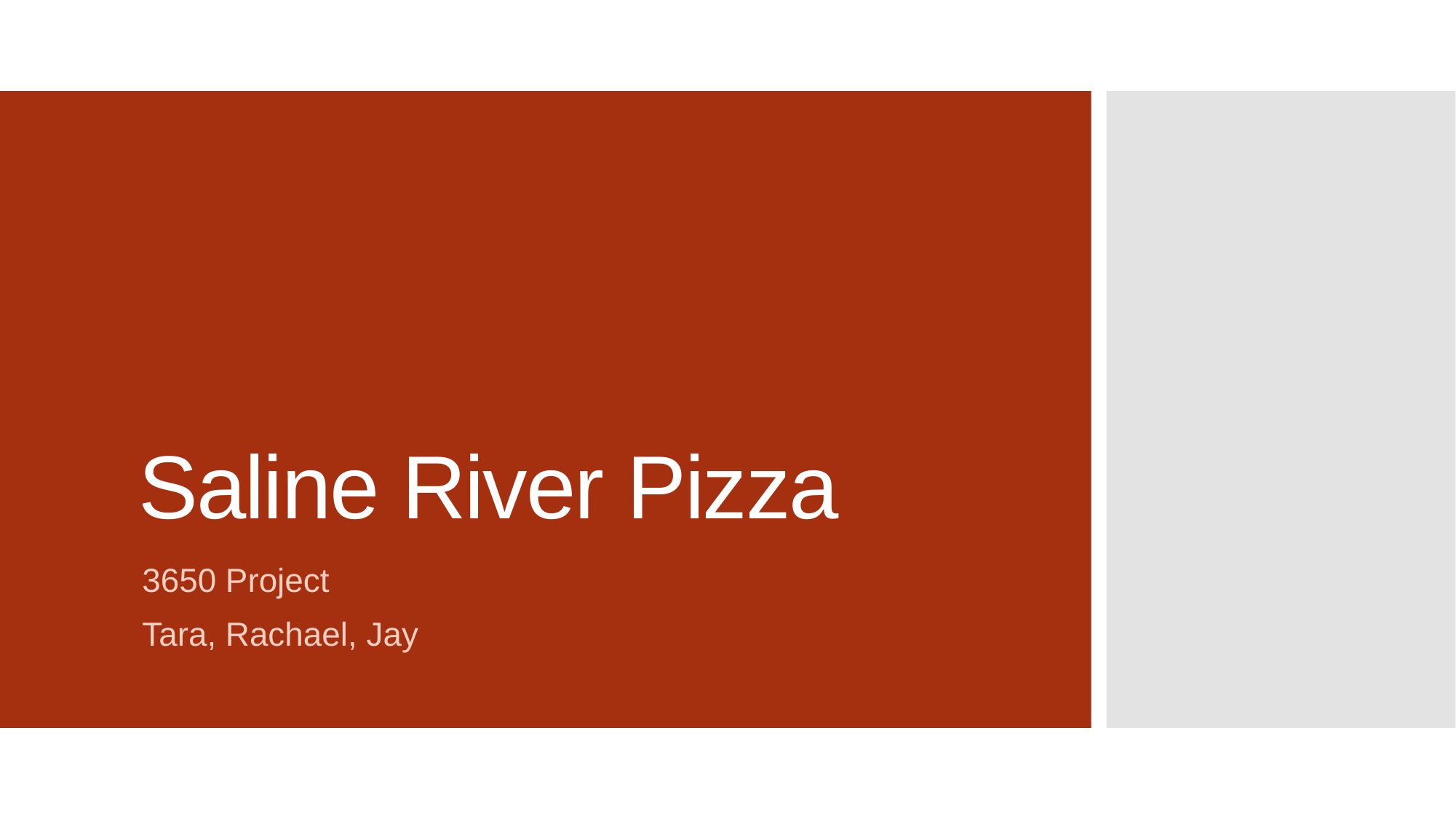

# Saline River Pizza
3650 Project
Tara, Rachael, Jay